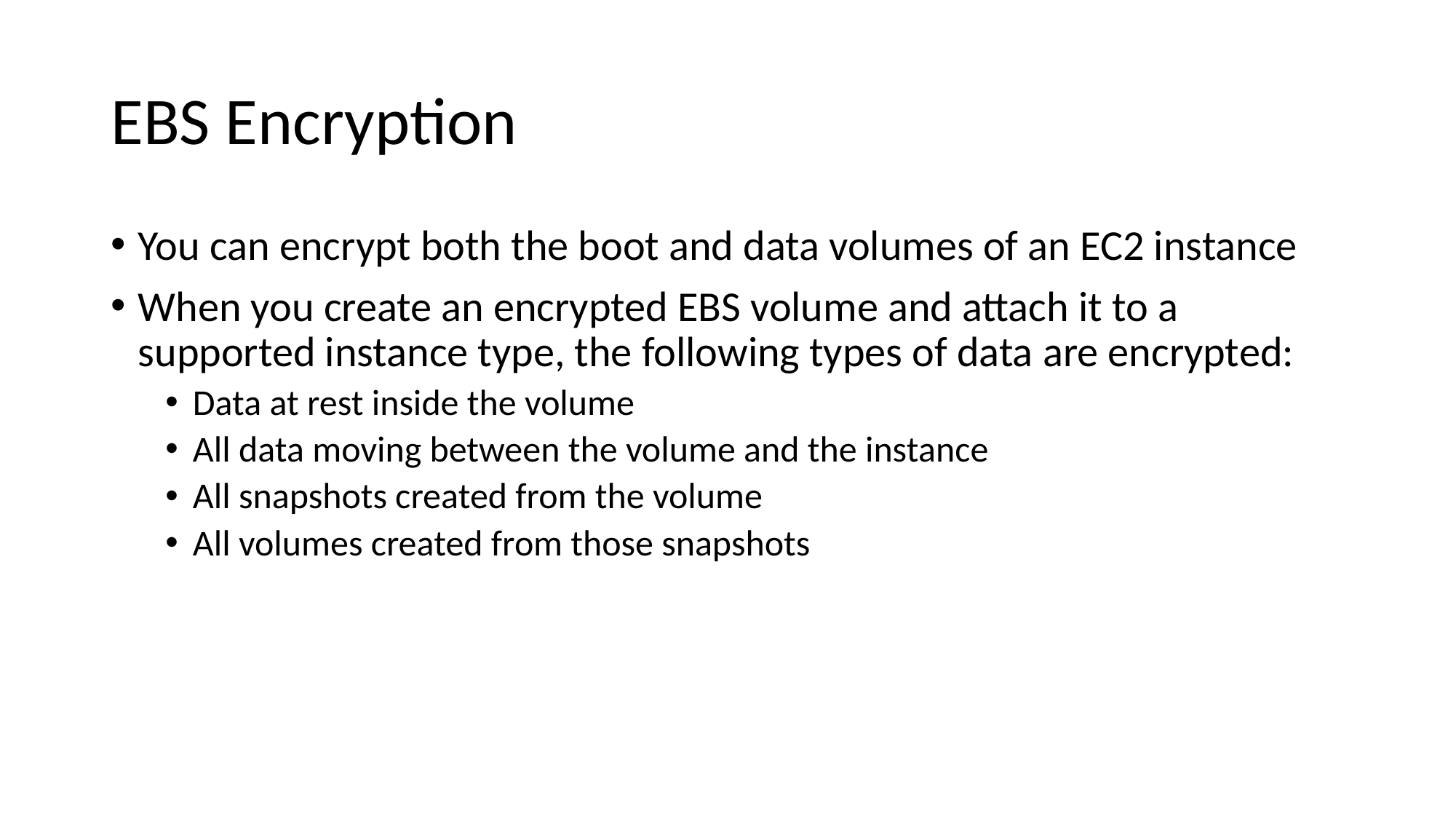

# EBS Encryption
You can encrypt both the boot and data volumes of an EC2 instance
When you create an encrypted EBS volume and attach it to a supported instance type, the following types of data are encrypted:
Data at rest inside the volume
All data moving between the volume and the instance
All snapshots created from the volume
All volumes created from those snapshots